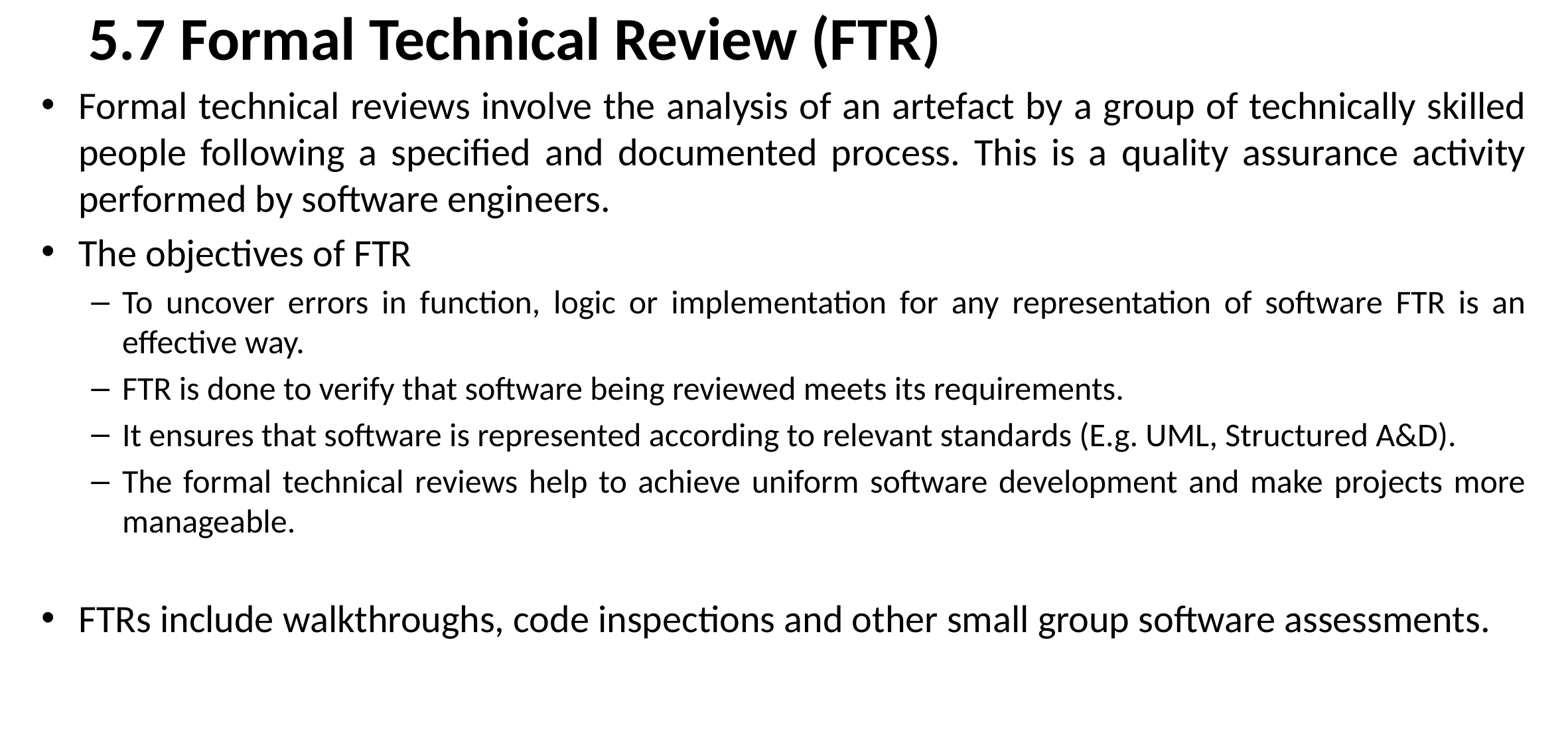

# 5.7 Formal Technical Review (FTR)
Formal technical reviews involve the analysis of an artefact by a group of technically skilled people following a specified and documented process. This is a quality assurance activity performed by software engineers.
The objectives of FTR
To uncover errors in function, logic or implementation for any representation of software FTR is an effective way.
FTR is done to verify that software being reviewed meets its requirements.
It ensures that software is represented according to relevant standards (E.g. UML, Structured A&D).
The formal technical reviews help to achieve uniform software development and make projects more manageable.

FTRs include walkthroughs, code inspections and other small group software assessments.